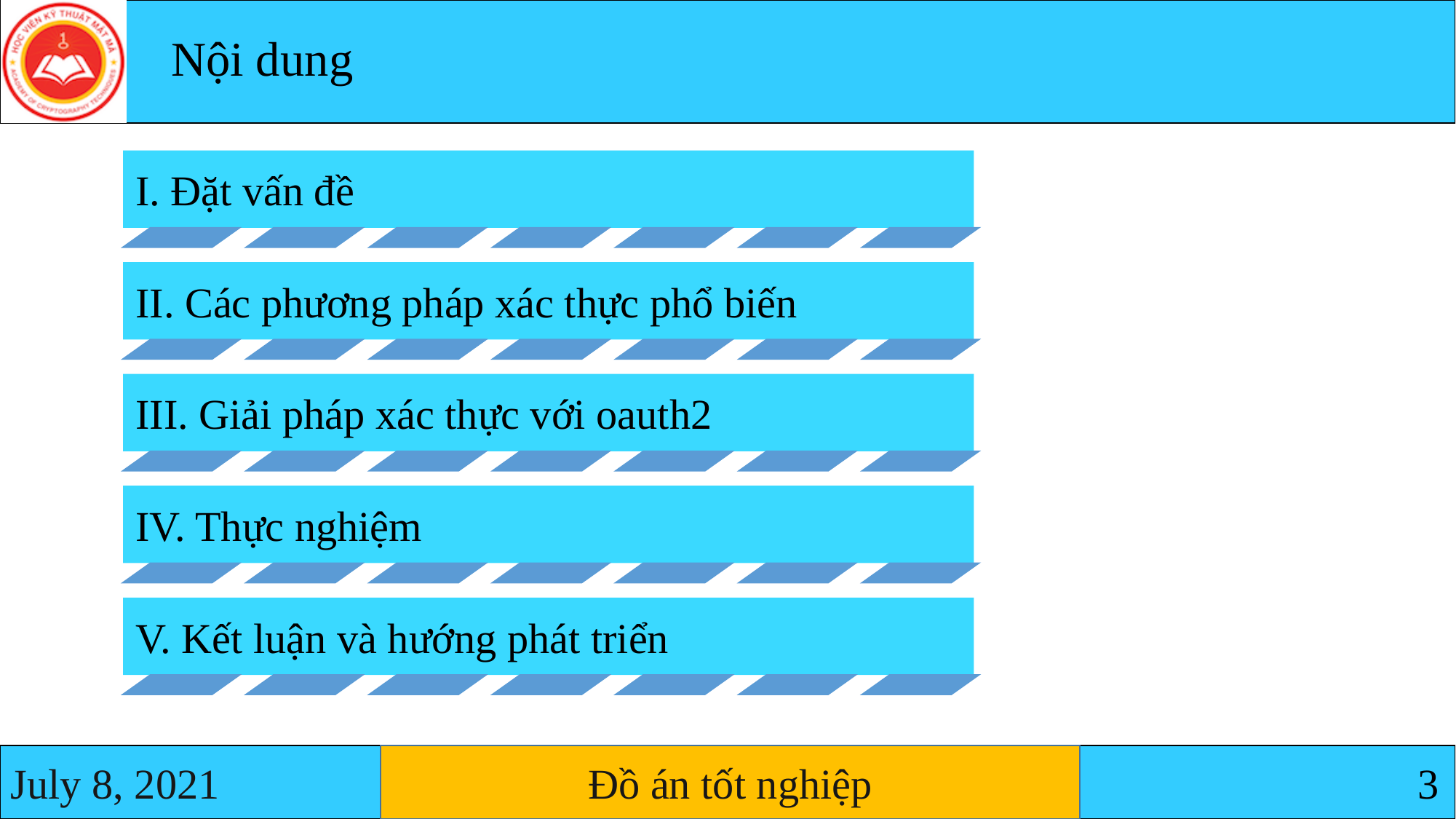

Nội dung
I. Đặt vấn đề
II. Các phương pháp xác thực phổ biến
III. Giải pháp xác thực với oauth2
IV. Thực nghiệm
V. Kết luận và hướng phát triển